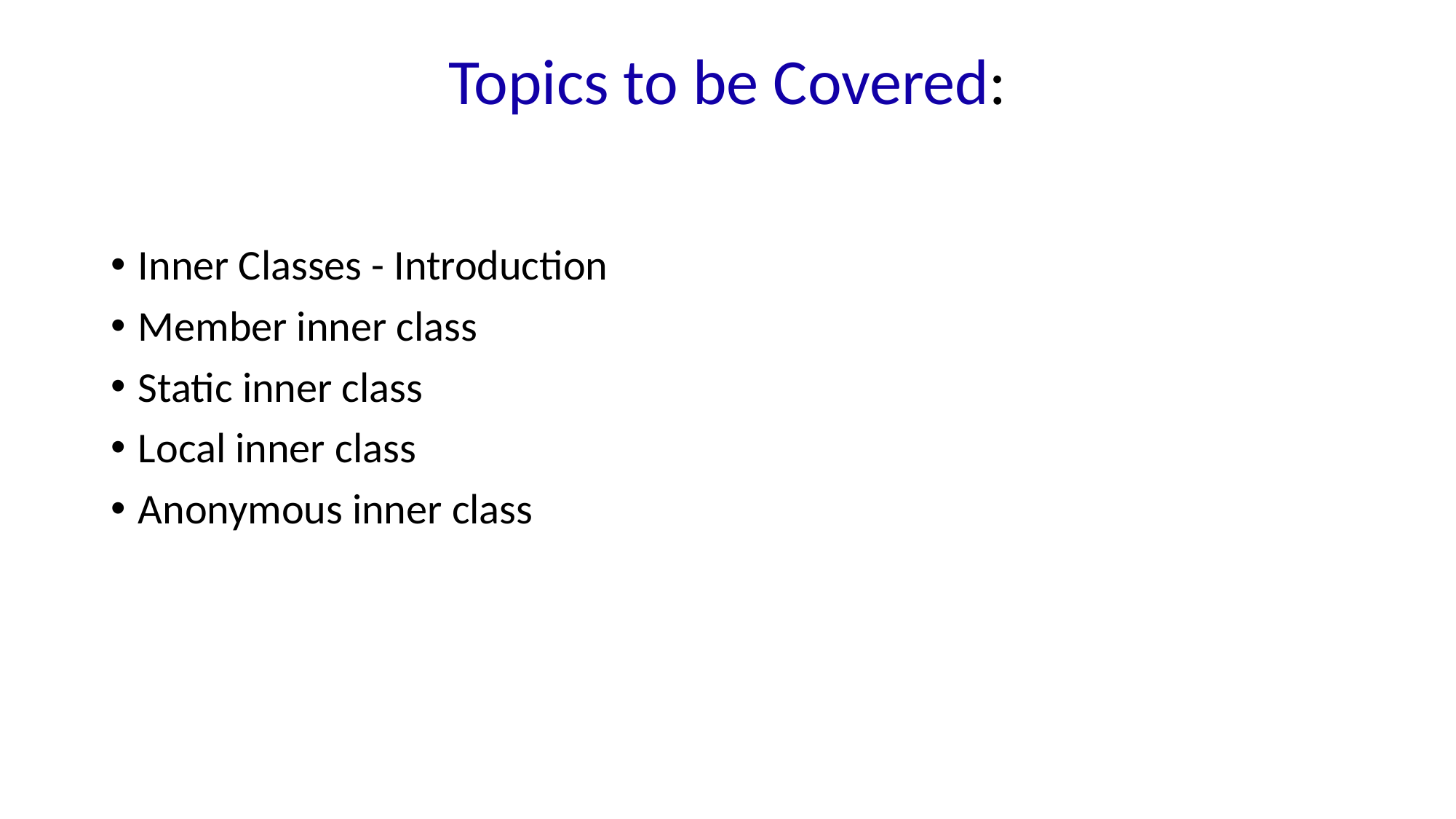

# Topics to be Covered:
Inner Classes - Introduction
Member inner class
Static inner class
Local inner class
Anonymous inner class